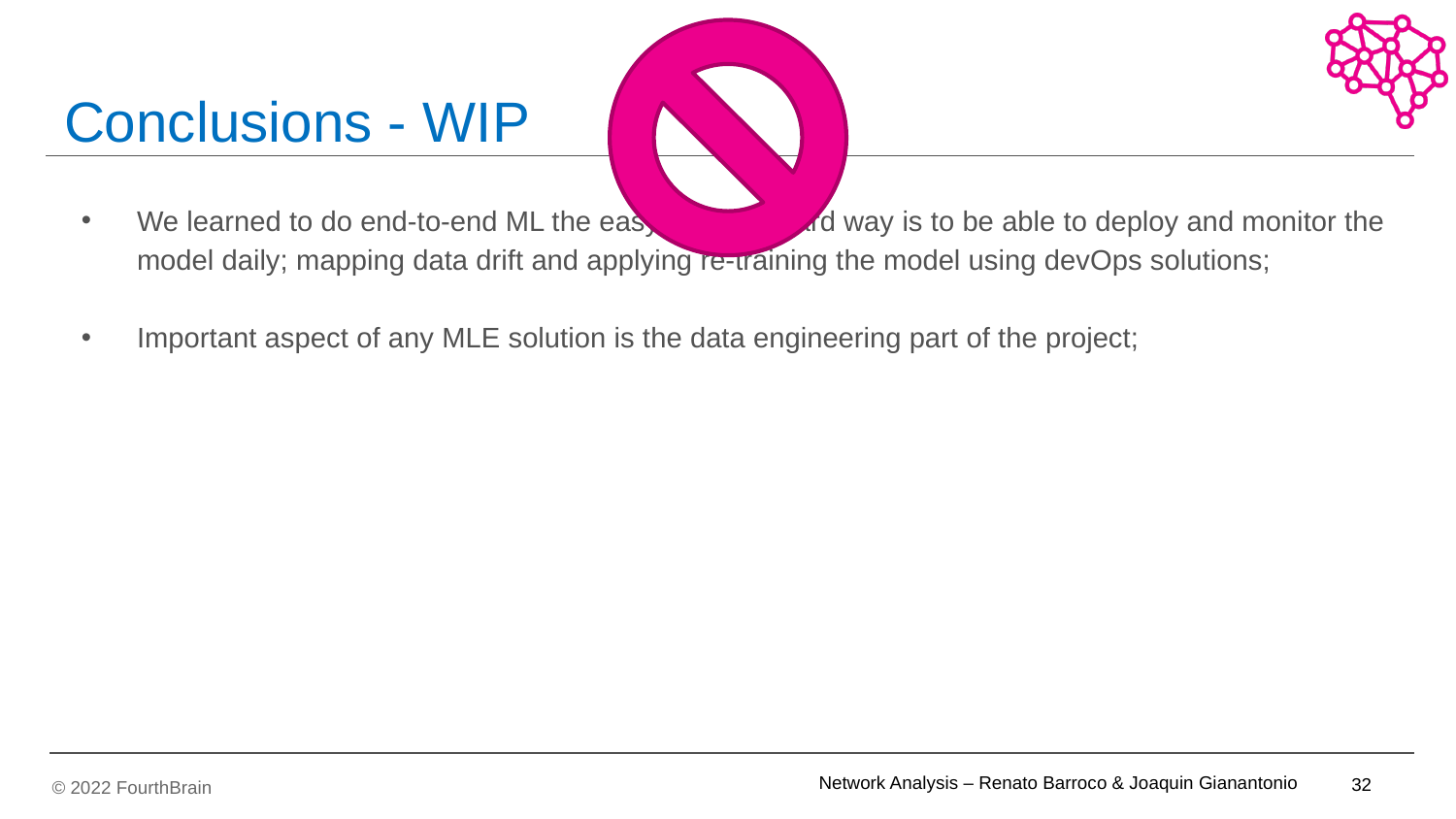

# Conclusions - WIP
We learned to do end-to-end ML the easy way, the hard way is to be able to deploy and monitor the model daily; mapping data drift and applying re-training the model using devOps solutions;

Important aspect of any MLE solution is the data engineering part of the project;